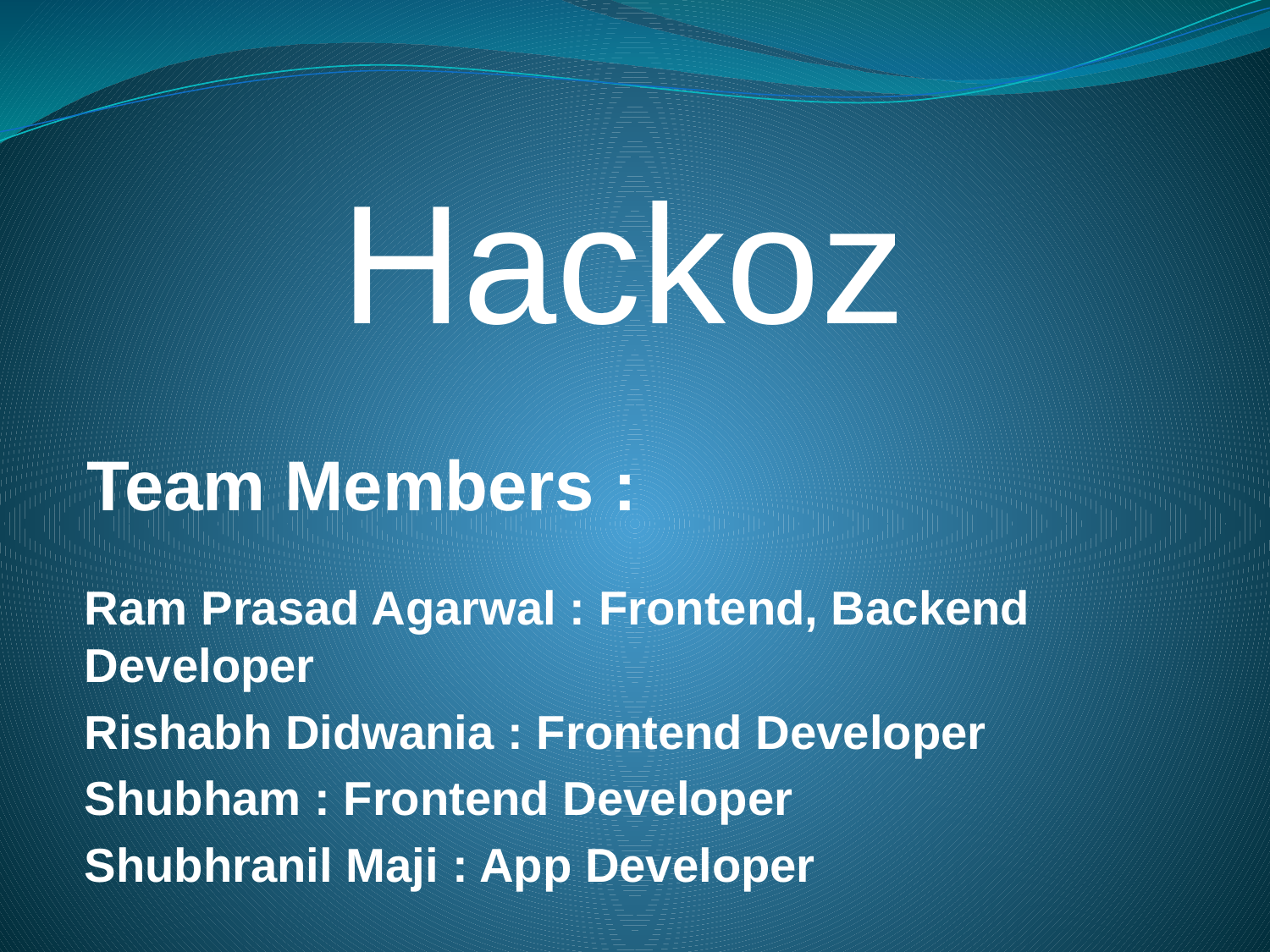

Hackoz
Team Members :
Ram Prasad Agarwal : Frontend, Backend Developer
Rishabh Didwania : Frontend Developer
Shubham : Frontend Developer
Shubhranil Maji : App Developer